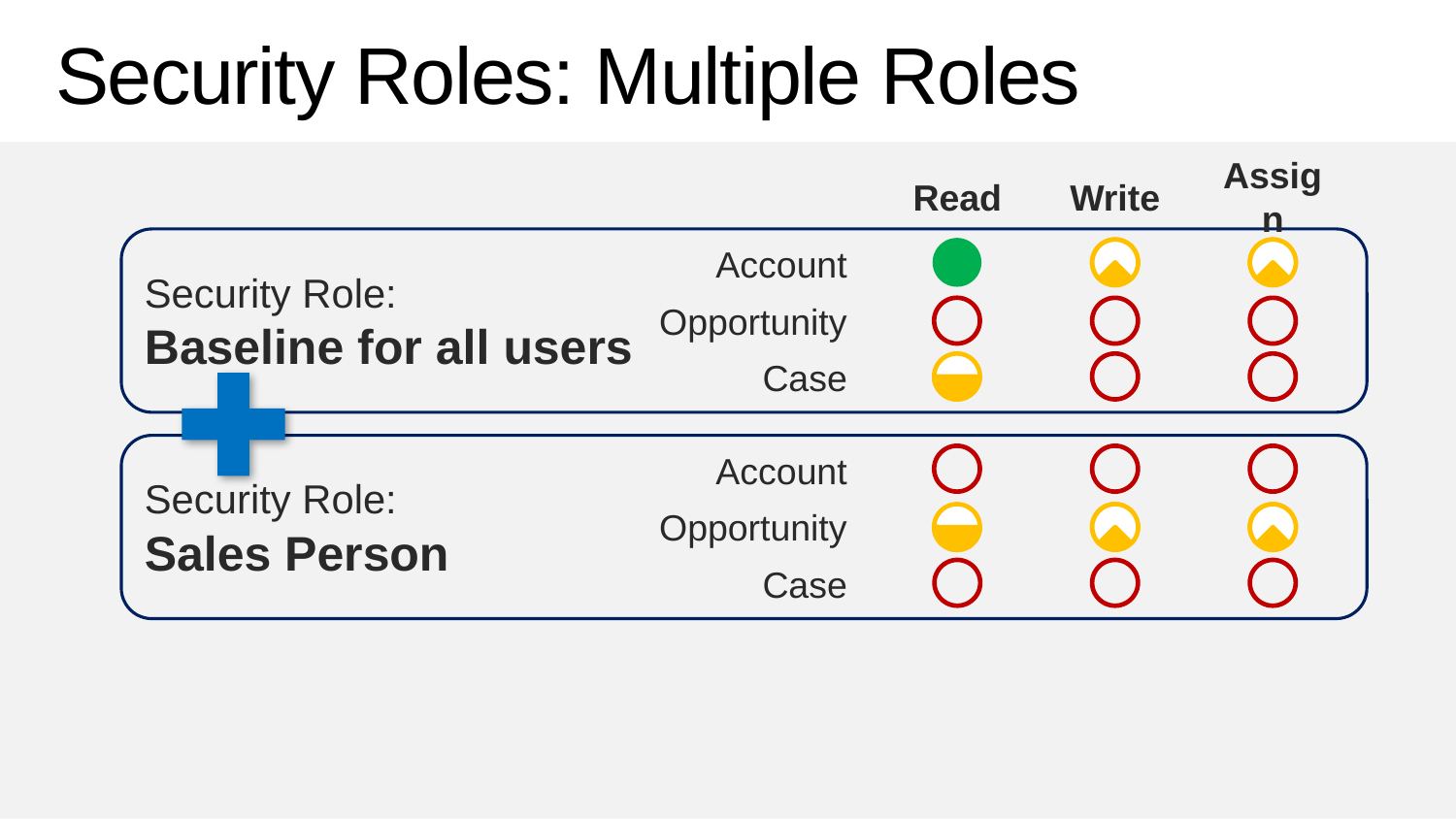

# Security Roles: Multiple Roles
Read
Write
Assign
Security Role:
Baseline for all users
Account
Opportunity
Case

Security Role:
Sales Person
Account
Opportunity
Case